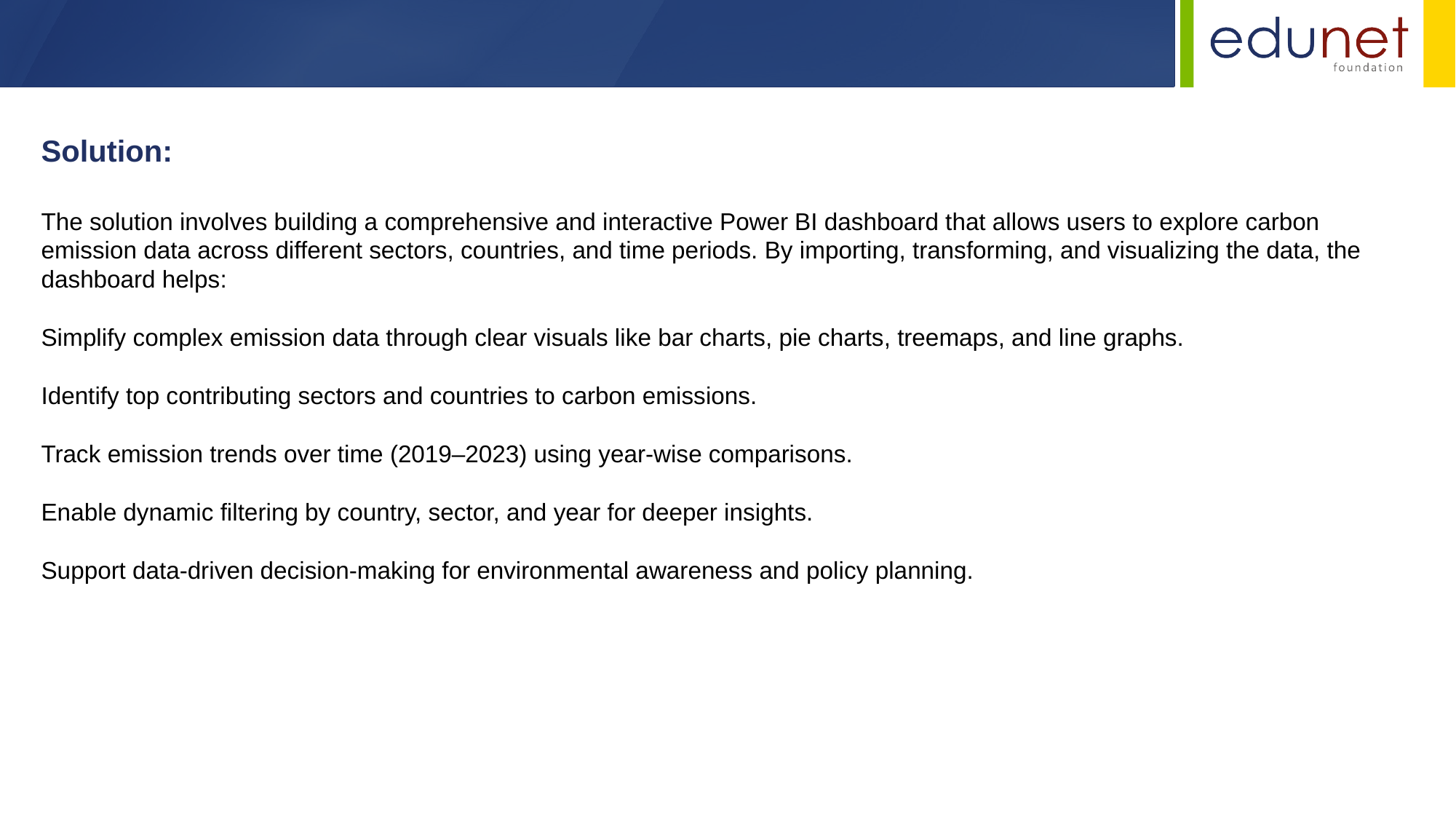

Solution:
The solution involves building a comprehensive and interactive Power BI dashboard that allows users to explore carbon emission data across different sectors, countries, and time periods. By importing, transforming, and visualizing the data, the dashboard helps:

Simplify complex emission data through clear visuals like bar charts, pie charts, treemaps, and line graphs.

Identify top contributing sectors and countries to carbon emissions.

Track emission trends over time (2019–2023) using year-wise comparisons.

Enable dynamic filtering by country, sector, and year for deeper insights.

Support data-driven decision-making for environmental awareness and policy planning.